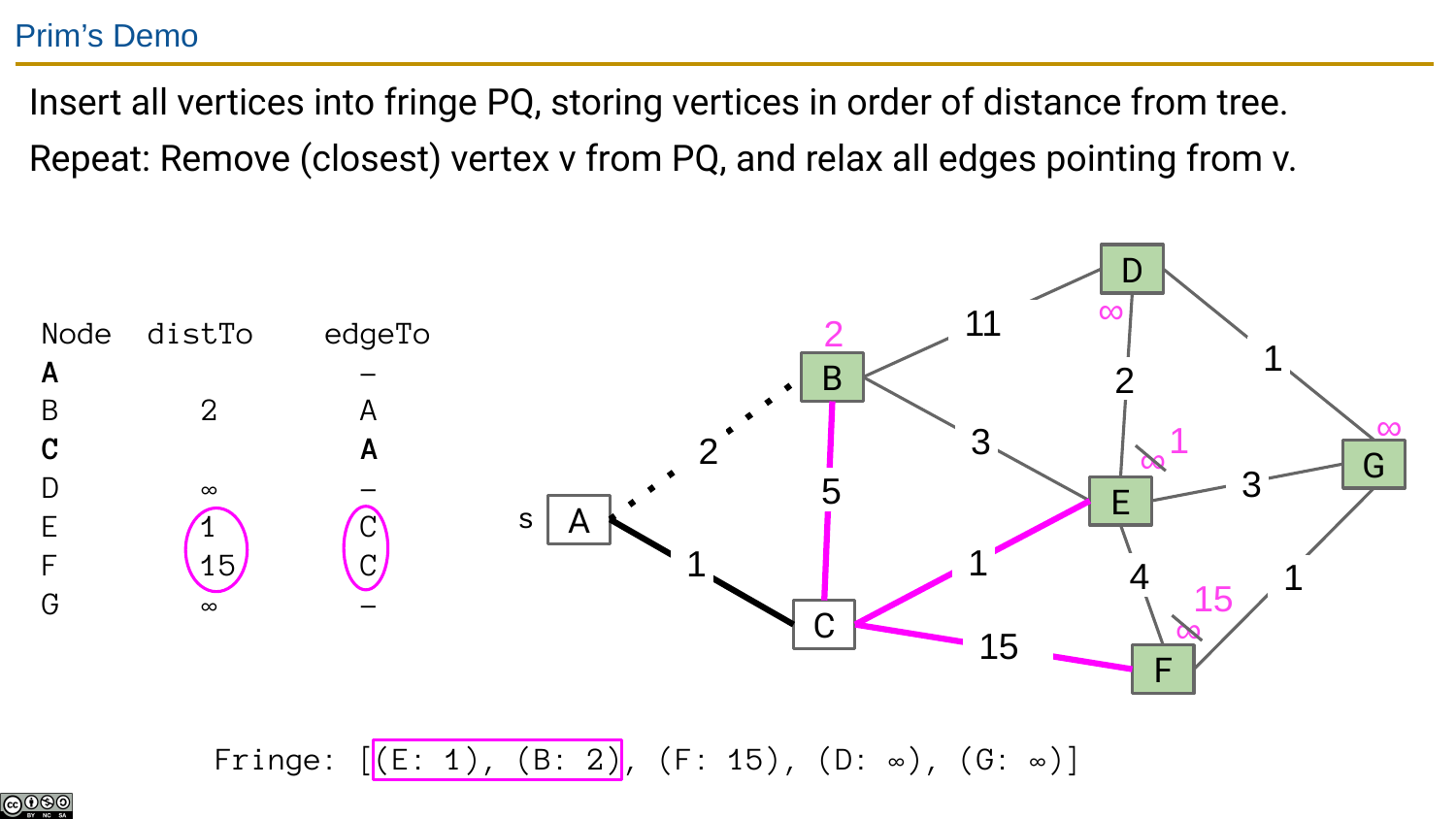

# Prim’s Demo
Insert all vertices into fringe PQ, storing vertices in order of distance from tree.
Repeat: Remove (closest) vertex v from PQ, and relax all edges pointing from v.
D
∞
2
Node  distTo    edgeTo
A                 -
B        2        A
C                 A
D        ∞        -
E        1        C
F        15       C
G        ∞        -
11
1
B
2
∞
1
3
∞
2
G
3
5
E
s
A

1
1
4
1
15
∞
C
15
F
Fringe: [(E: 1), (B: 2), (F: 15), (D: ∞), (G: ∞)]